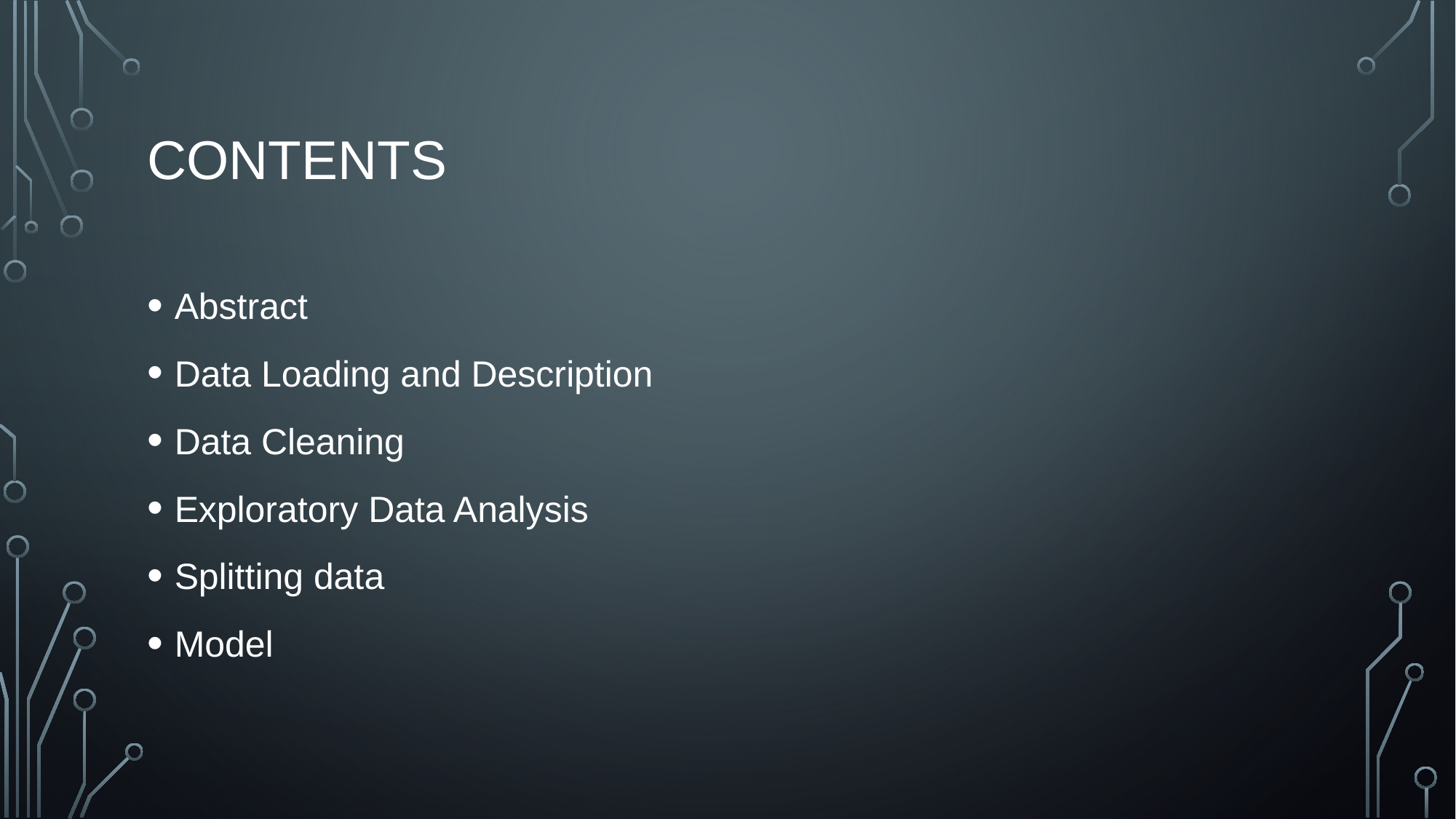

# Contents
Abstract
Data Loading and Description
Data Cleaning
Exploratory Data Analysis
Splitting data
Model